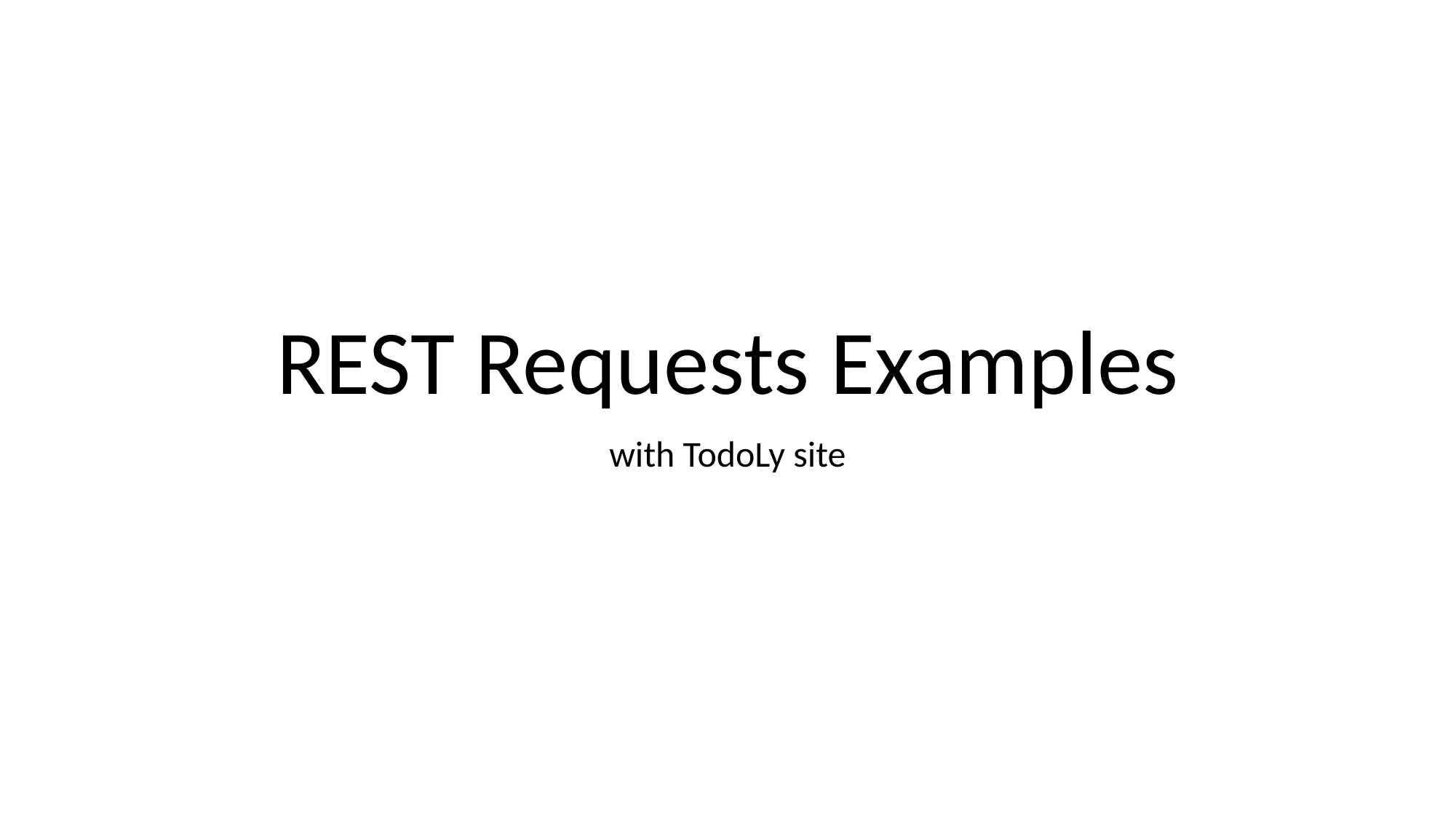

# REST Requests Examples
with TodoLy site